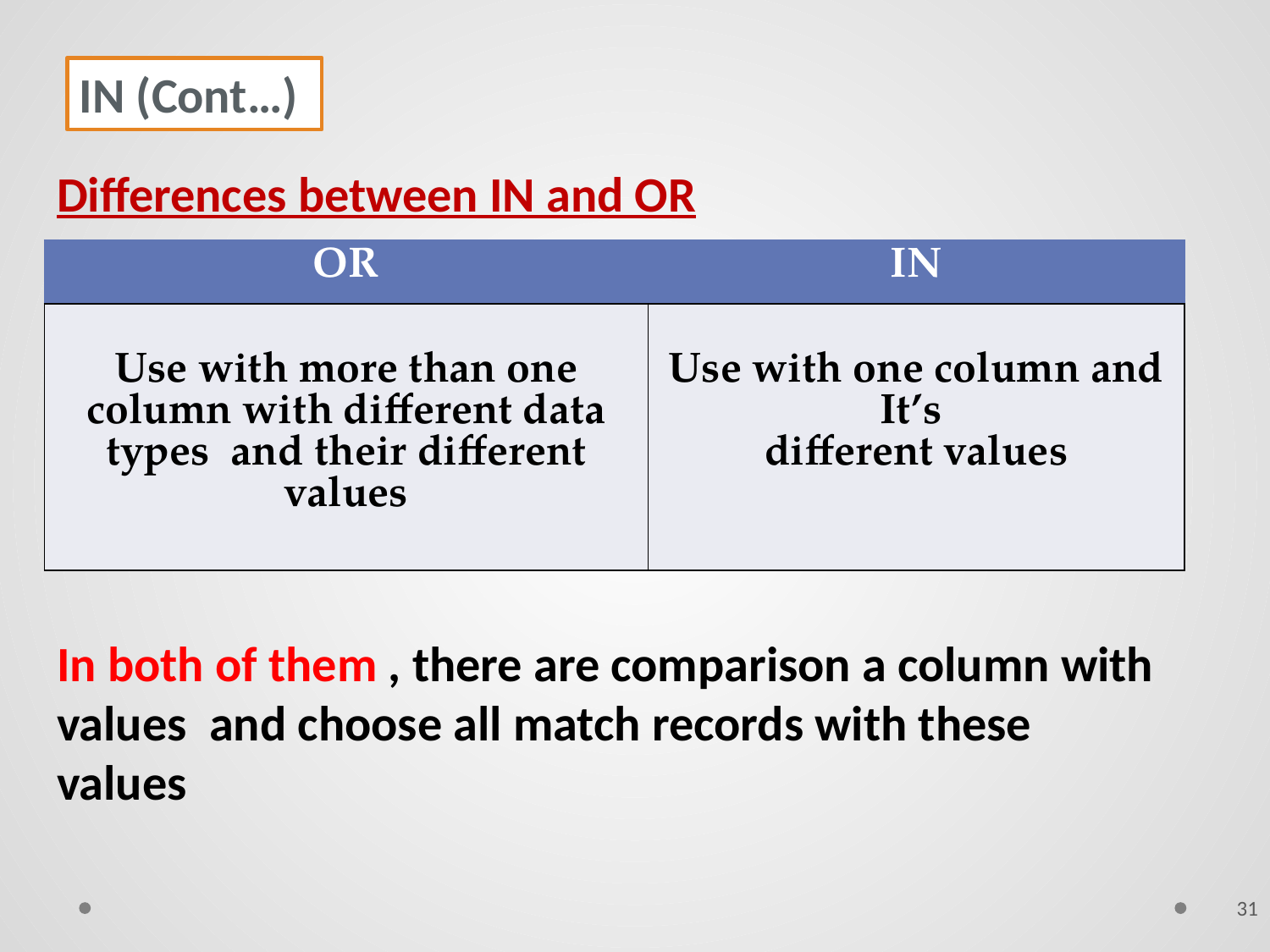

IN (Cont…)
Differences between IN and OR
| OR | IN |
| --- | --- |
| Use with more than one column with different data types and their different values | Use with one column and It’s different values |
In both of them , there are comparison a column with values  and choose all match records with these values
31